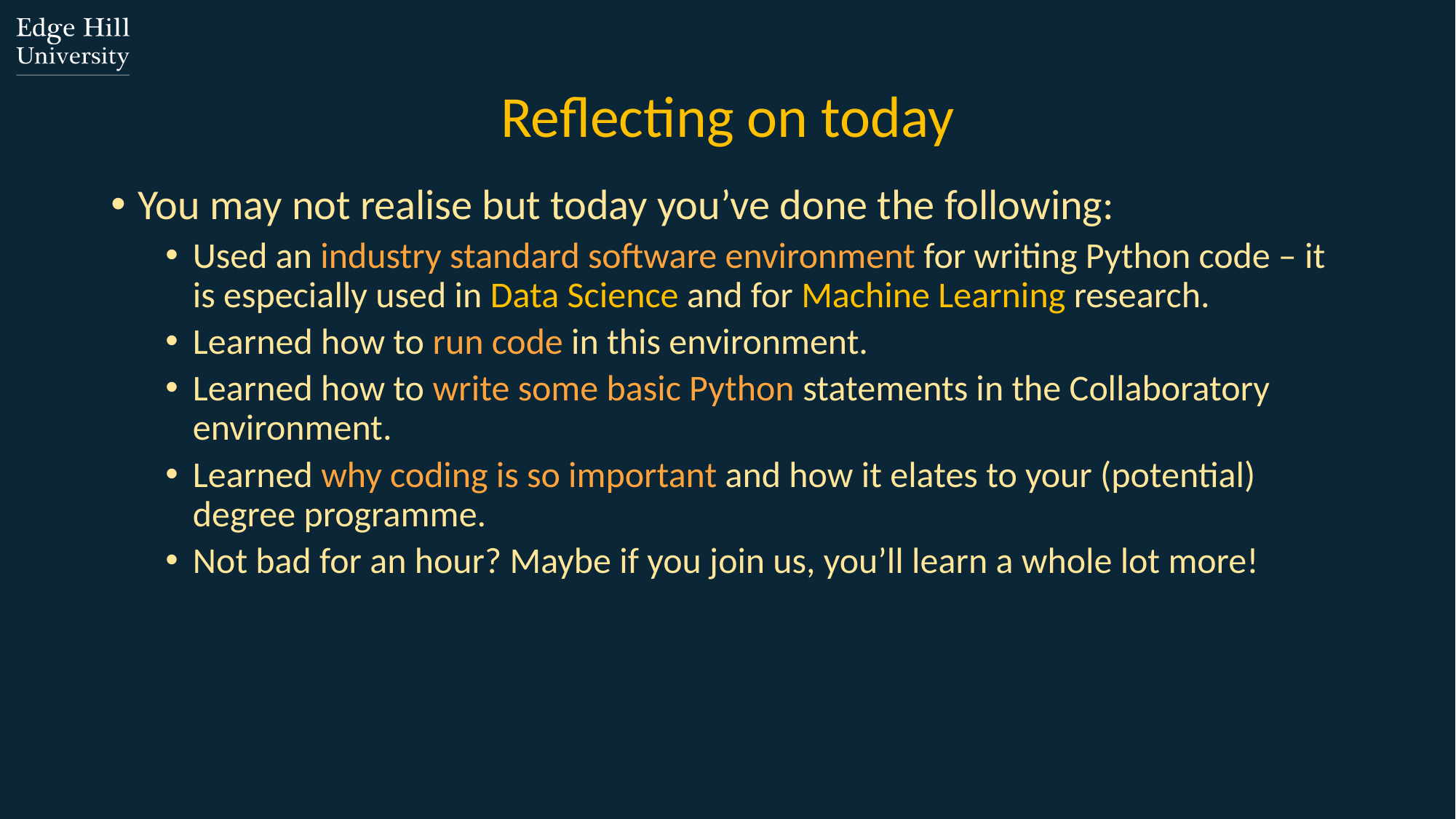

# Reflecting on today
You may not realise but today you’ve done the following:
Used an industry standard software environment for writing Python code – it is especially used in Data Science and for Machine Learning research.
Learned how to run code in this environment.
Learned how to write some basic Python statements in the Collaboratory environment.
Learned why coding is so important and how it elates to your (potential) degree programme.
Not bad for an hour? Maybe if you join us, you’ll learn a whole lot more!